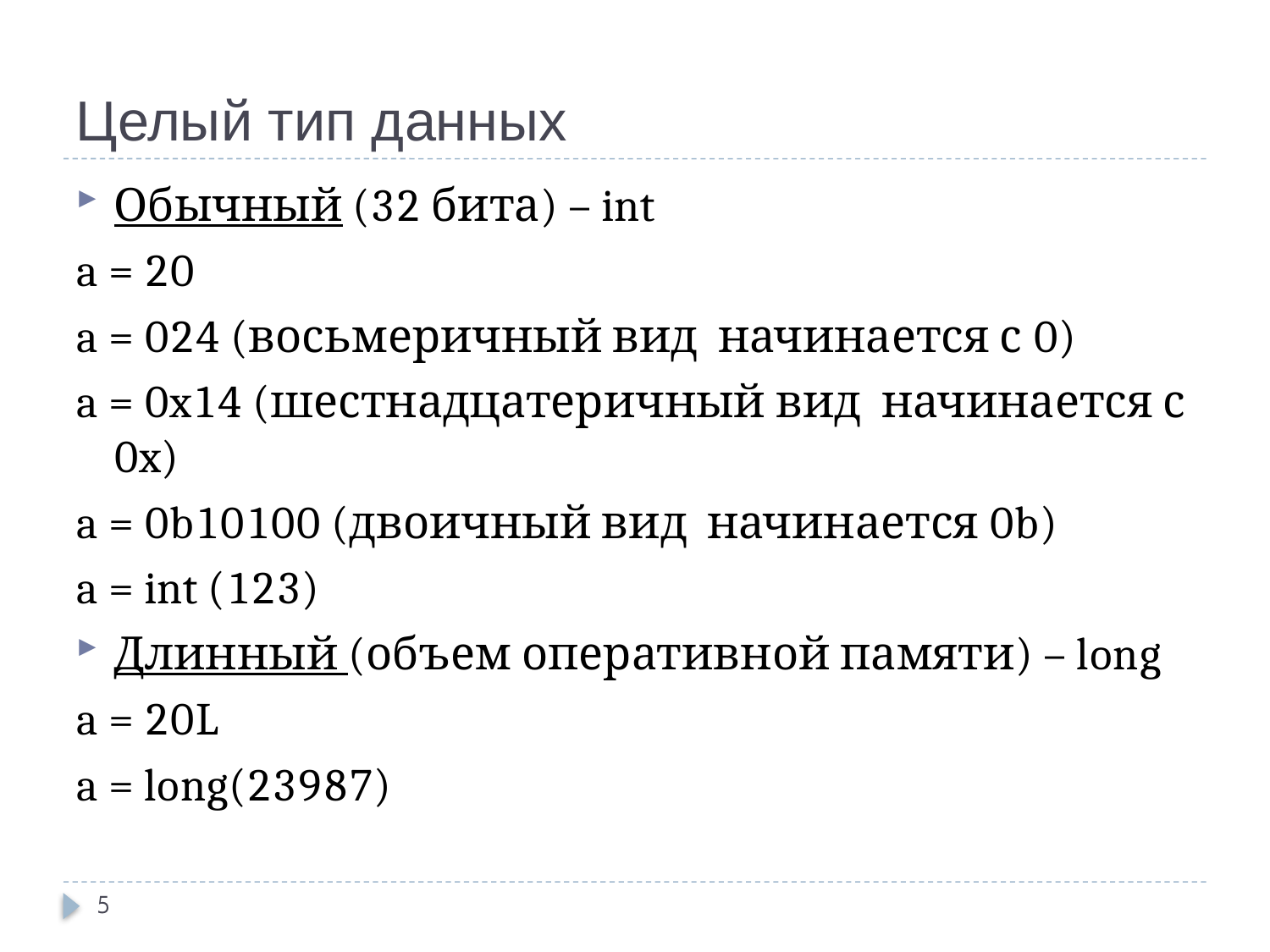

# Целый тип данных
Обычный (32 бита) – int
a = 20
a = 024 (восьмеричный вид  начинается с 0)
a = 0x14 (шестнадцатеричный вид  начинается с 0x)
a = 0b10100 (двоичный вид  начинается 0b)
a = int (123)
Длинный (объем оперативной памяти) – long
a = 20L
a = long(23987)

5